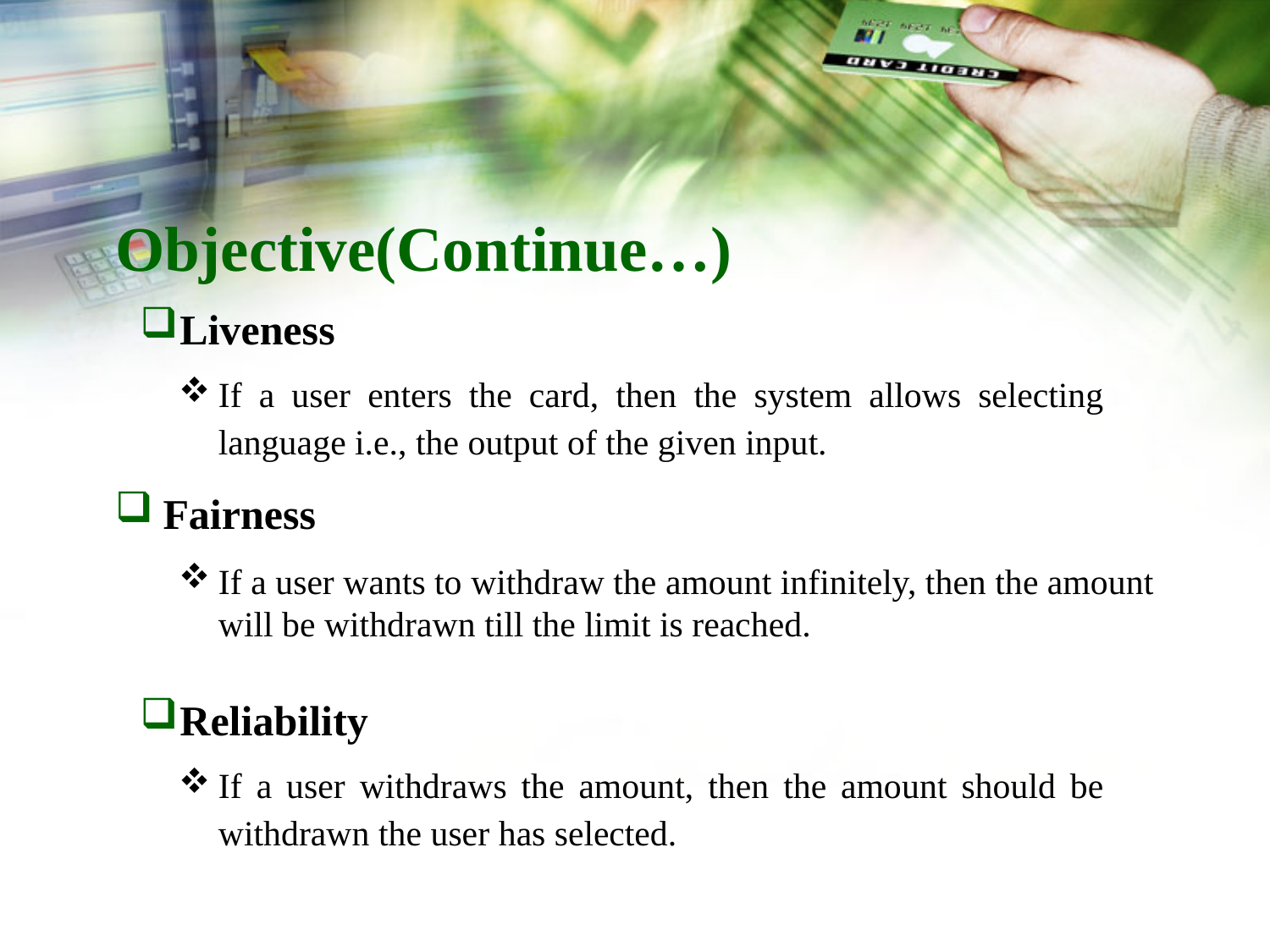

# Objective(Continue…)
Liveness
If a user enters the card, then the system allows selecting language i.e., the output of the given input.
Fairness
If a user wants to withdraw the amount infinitely, then the amount will be withdrawn till the limit is reached.

Reliability
If a user withdraws the amount, then the amount should be withdrawn the user has selected.